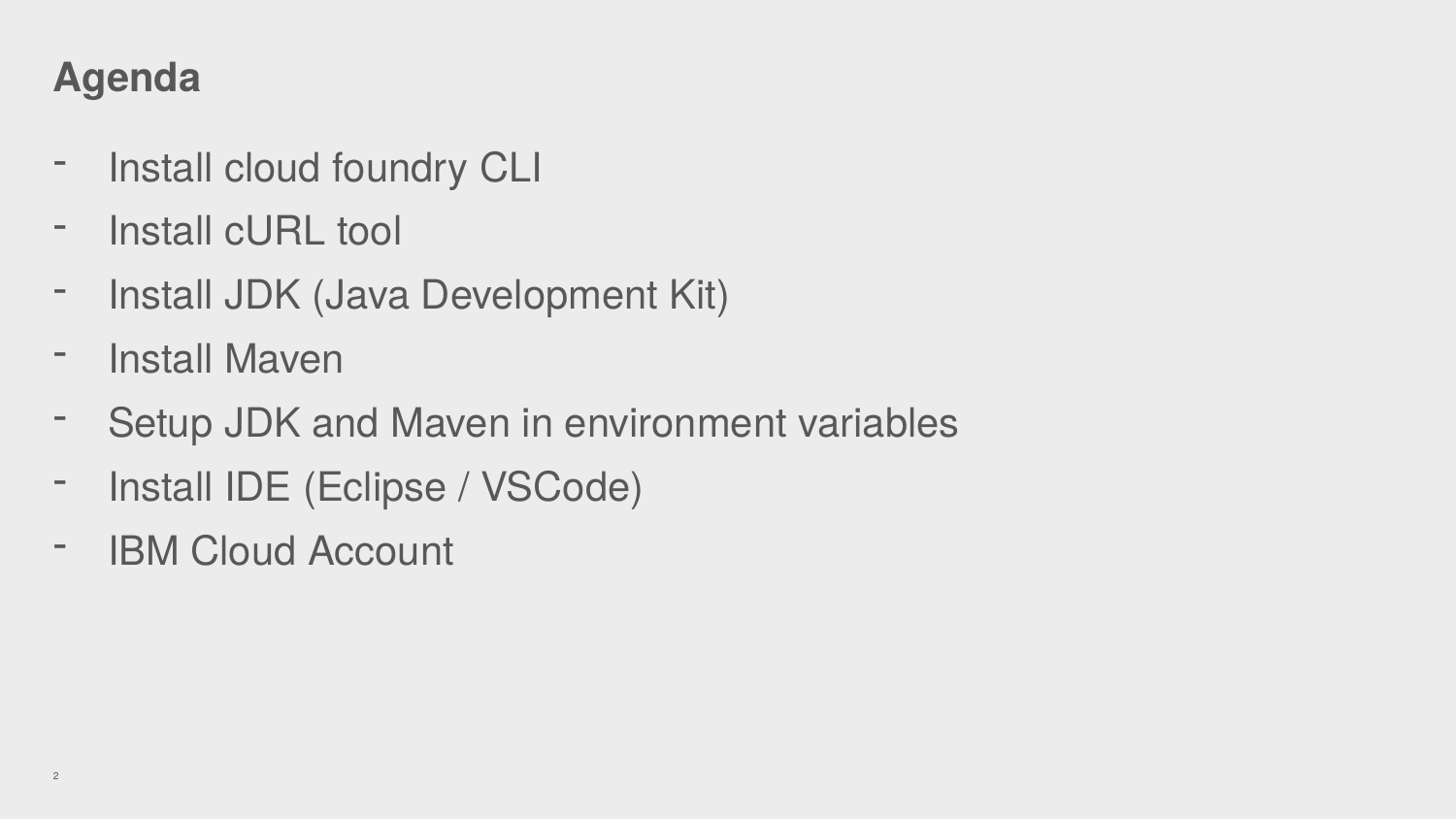

# Agenda
Install cloud foundry CLI
Install cURL tool
Install JDK (Java Development Kit)
Install Maven
Setup JDK and Maven in environment variables
Install IDE (Eclipse / VSCode)
IBM Cloud Account

2